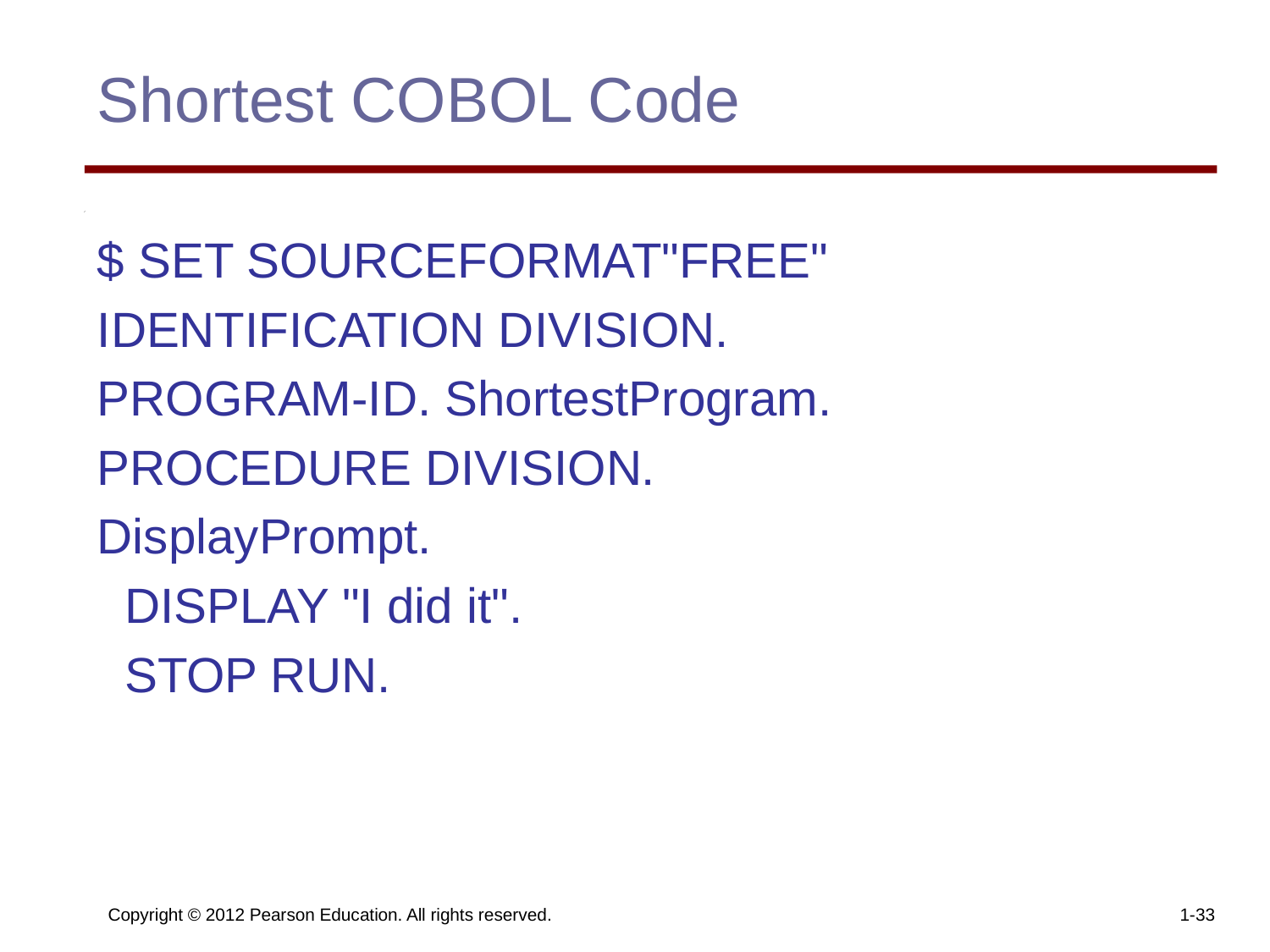

# Shortest COBOL Code
$ SET SOURCEFORMAT"FREE"
IDENTIFICATION DIVISION.
PROGRAM-ID. ShortestProgram.
PROCEDURE DIVISION.
DisplayPrompt.
  DISPLAY "I did it".
  STOP RUN.
Copyright © 2012 Pearson Education. All rights reserved.
1-33